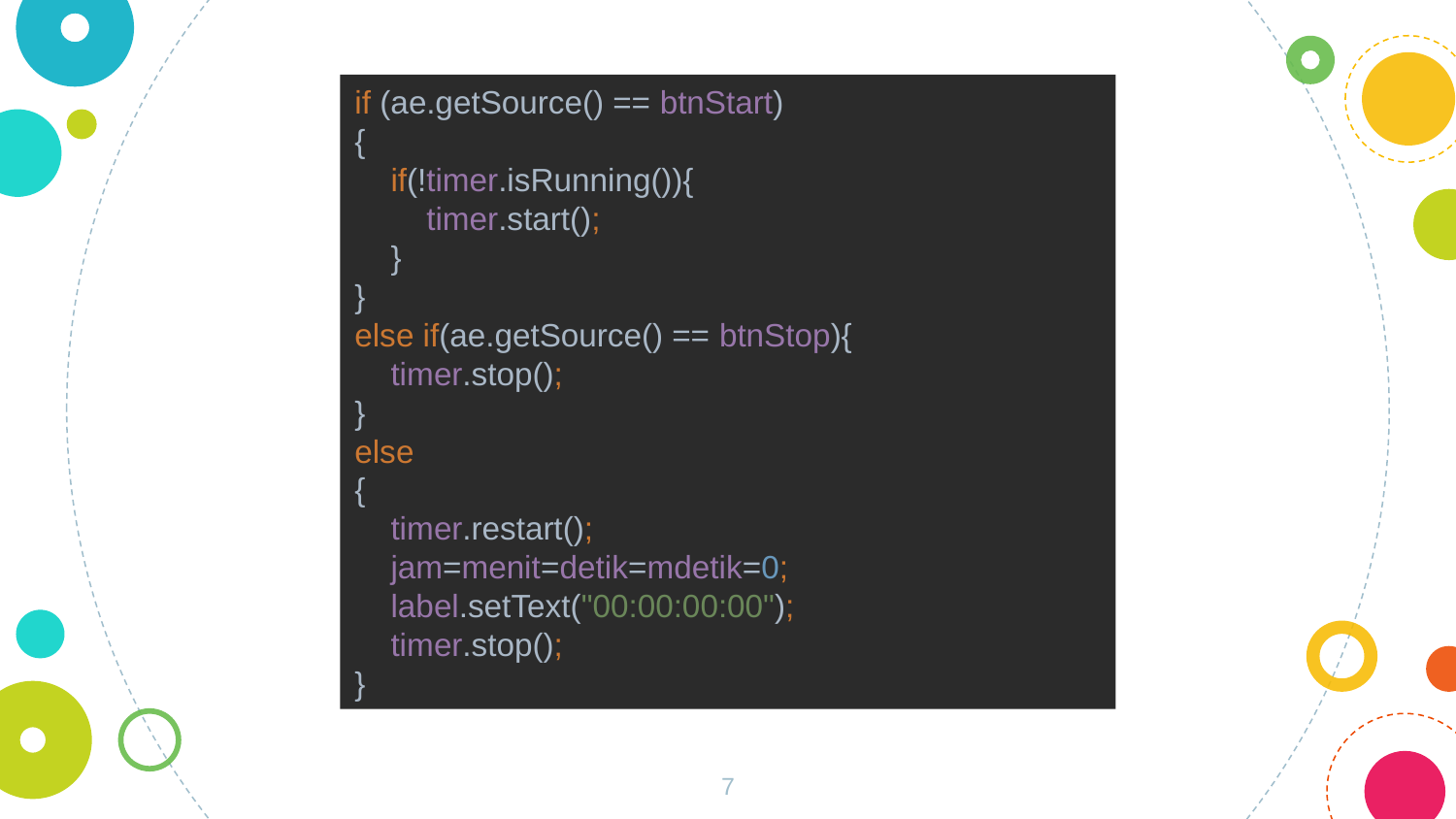

if (ae.getSource() == btnStart)
{
    if(!timer.isRunning()){
        timer.start();
    }
}
else if(ae.getSource() == btnStop){
    timer.stop();
}
else
{
    timer.restart();
    jam=menit=detik=mdetik=0;
    label.setText("00:00:00:00");
    timer.stop();
}
7